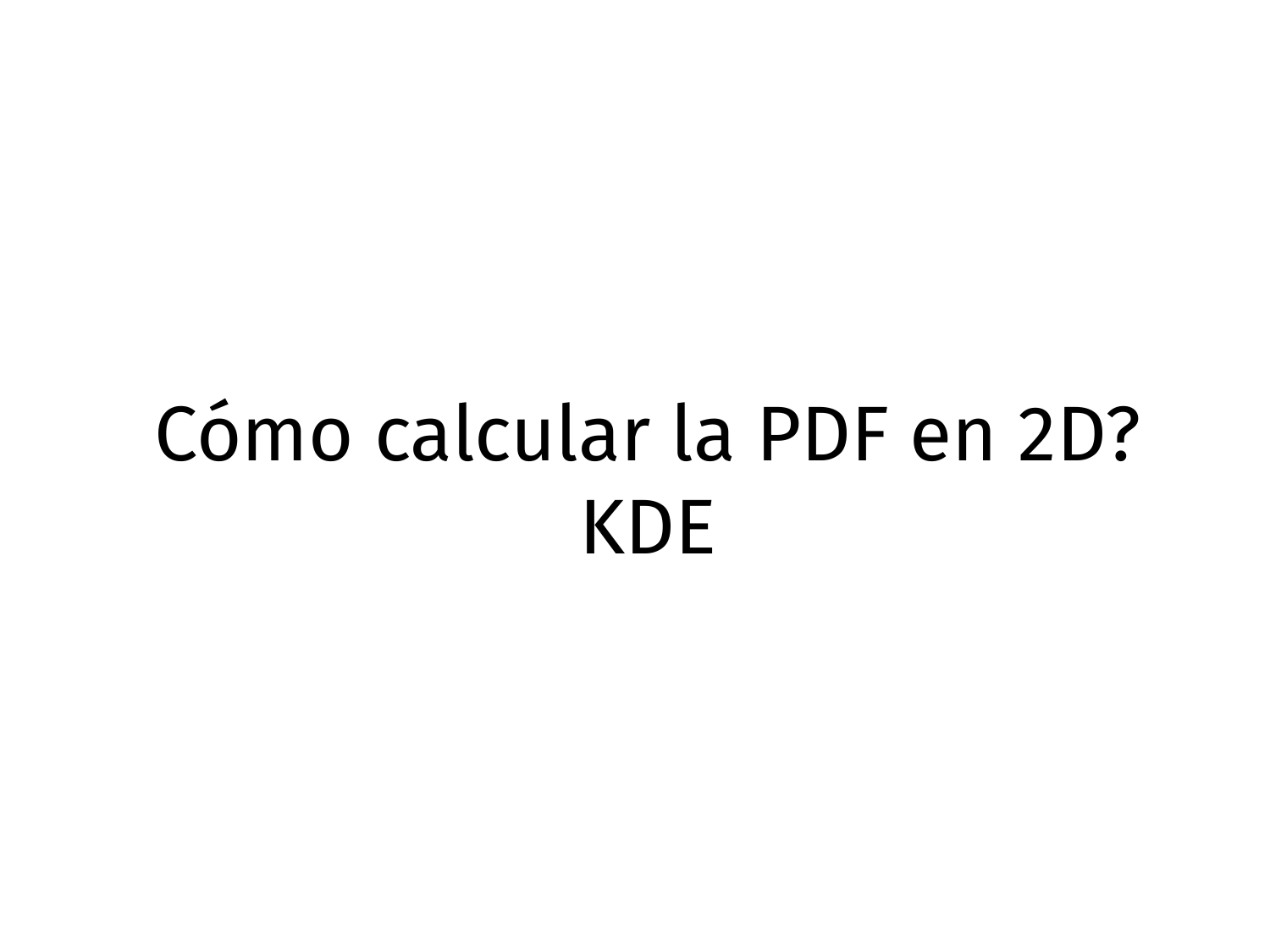

# Cómo calcular la PDF en 2D? KDE